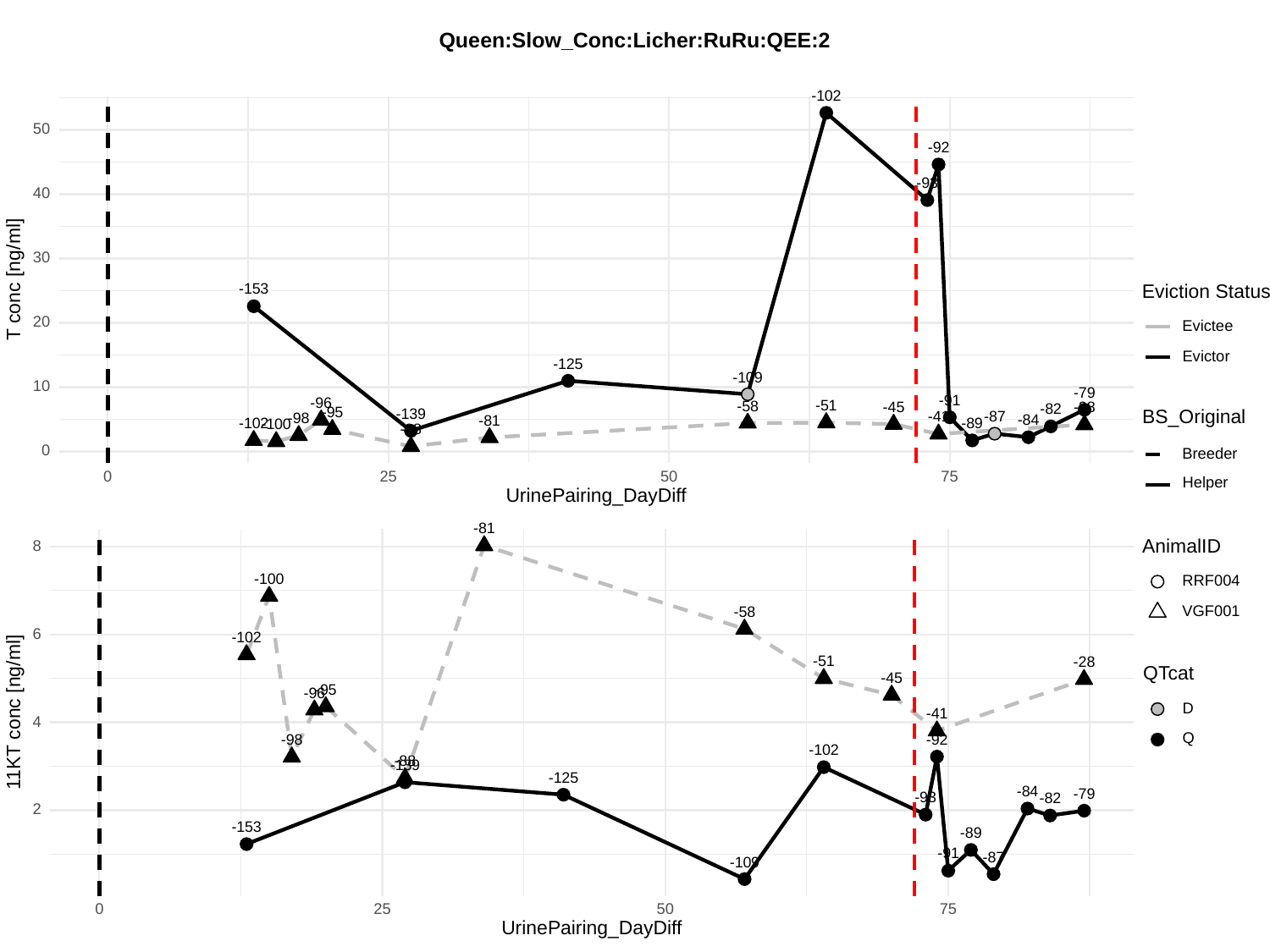

Queen:Slow_Conc:Licher:RuRu:QEE:2
-102

50

-92

-93
40

30

T conc [ng/ml]
-153
Eviction Status

20
Evictee

Evictor

-125
-109

10

-79

-91
-96
-51
-58
-45
-28

-82
-95
BS_Original
-139

-87
-41

-98

-84
-81
-102
-89

-100

-88

0
Breeder

0
25
50
75
Helper

UrinePairing_DayDiff
-81

AnimalID
8

-100

RRF004

VGF001
-58

6
-102

-51
-28
QTcat

-45

-95

-96

11KT conc [ng/ml]
D
-41
4

Q

-92
-98
-102

-88

-139

-125

-84

-79
-93
-82

2

-153
-89

-91
-87

-109

0
25
50
75
UrinePairing_DayDiff